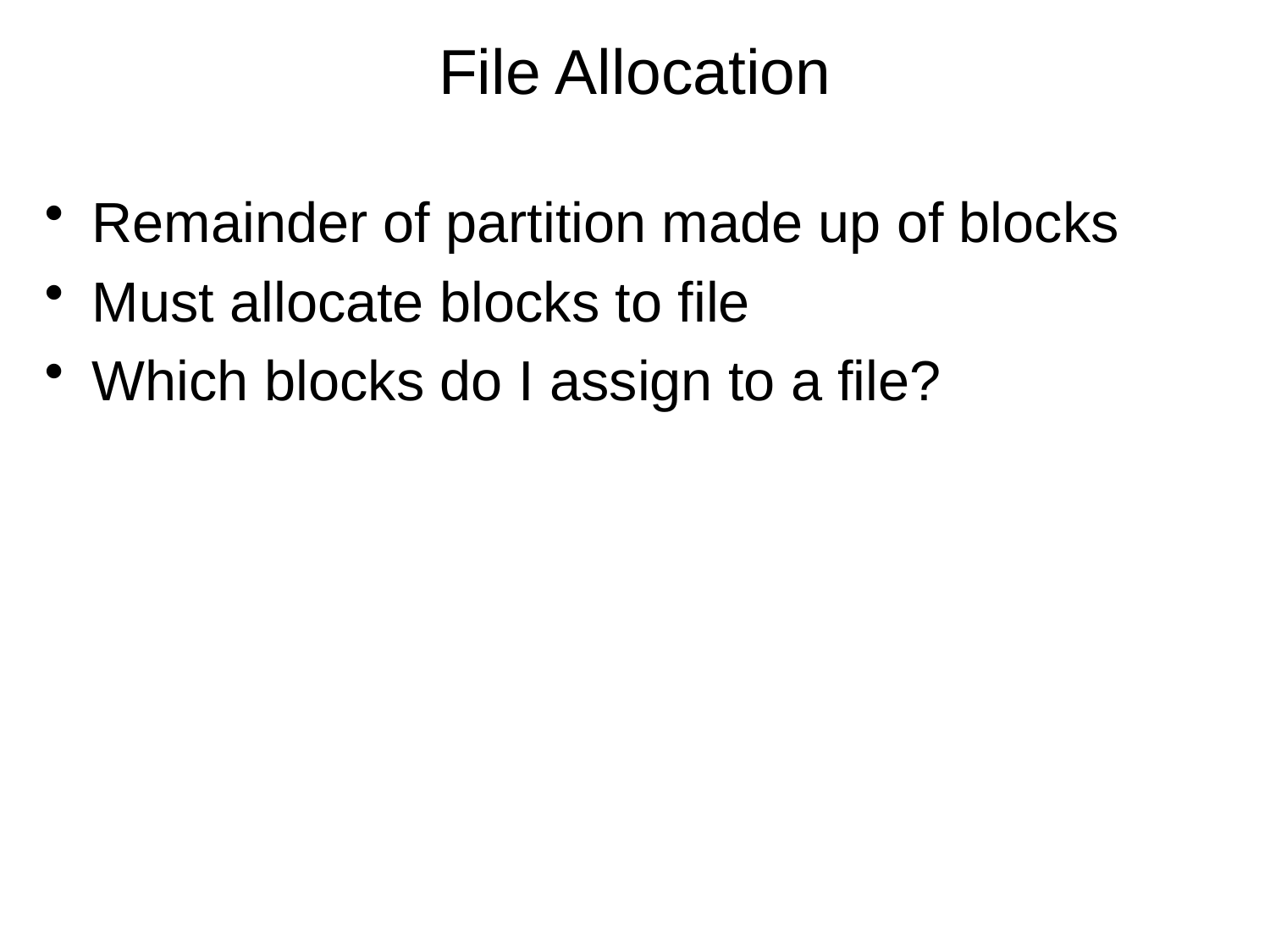

# File Allocation
Remainder of partition made up of blocks
Must allocate blocks to file
Which blocks do I assign to a file?